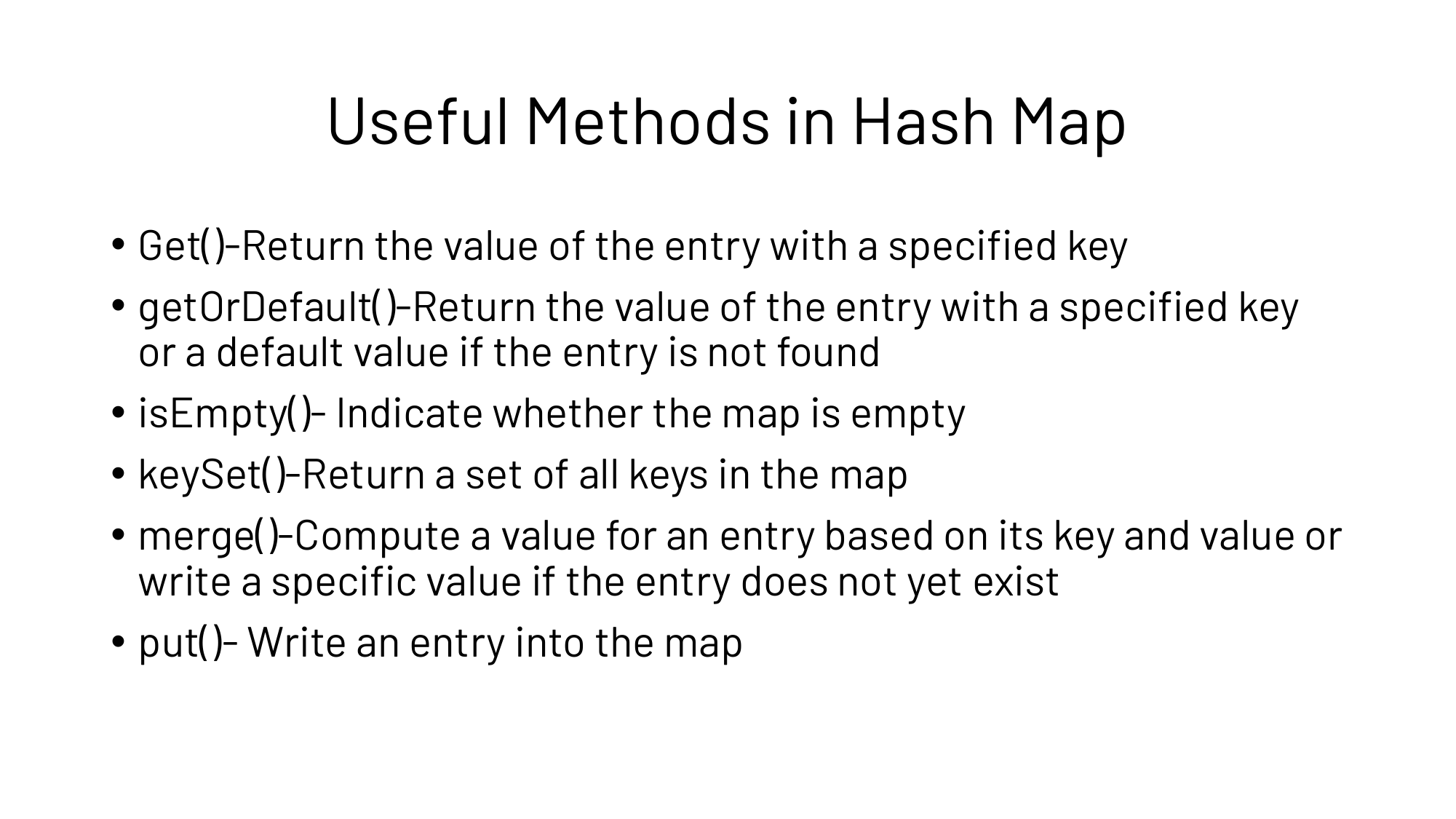

# Useful Methods in Hash Map
Get()-Return the value of the entry with a specified key
getOrDefault()-Return the value of the entry with a specified key or a default value if the entry is not found
isEmpty()- Indicate whether the map is empty
keySet()-Return a set of all keys in the map
merge()-Compute a value for an entry based on its key and value or write a specific value if the entry does not yet exist
put()- Write an entry into the map